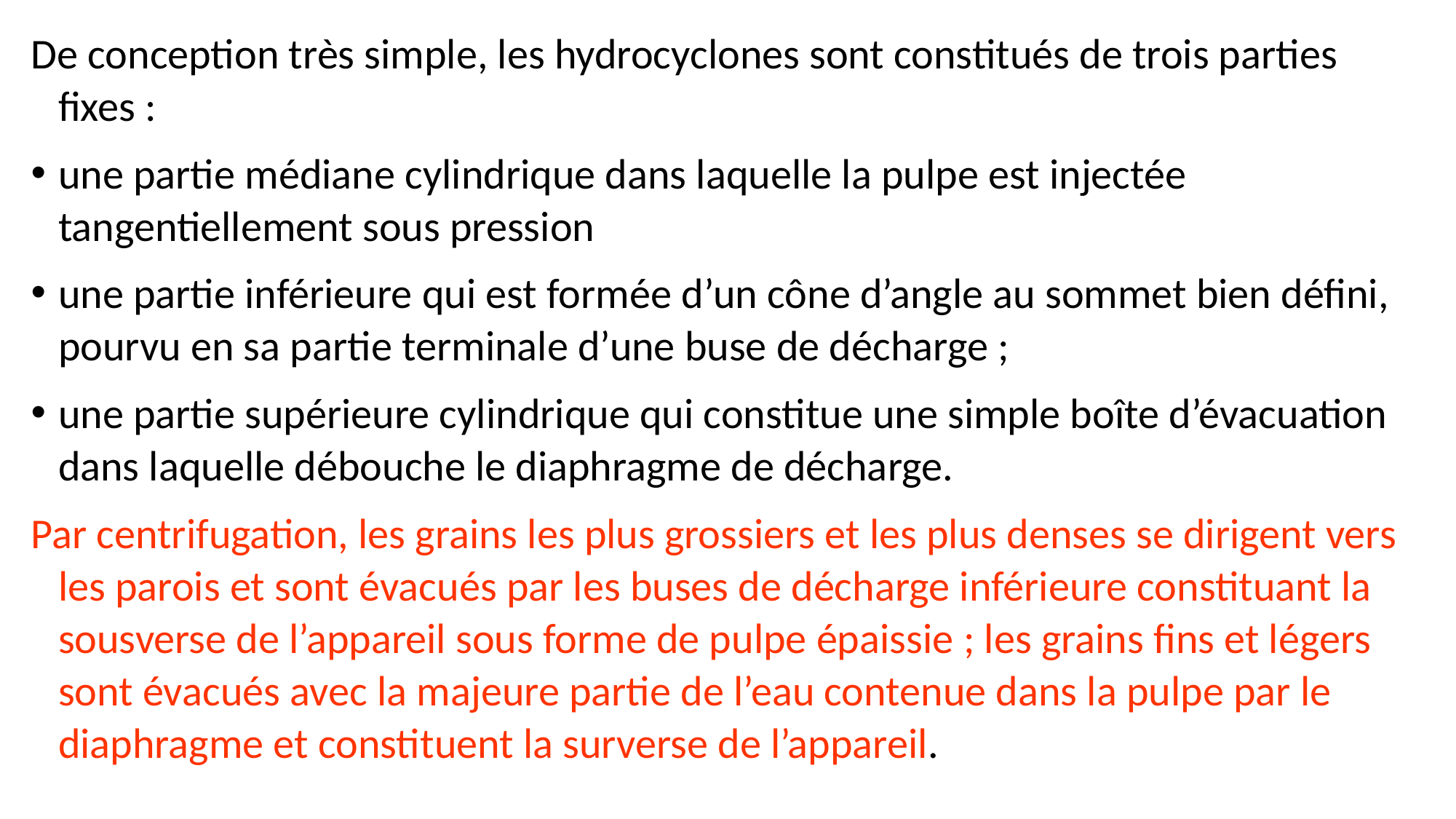

De conception très simple, les hydrocyclones sont constitués de trois parties fixes :
une partie médiane cylindrique dans laquelle la pulpe est injectée tangentiellement sous pression
une partie inférieure qui est formée d’un cône d’angle au sommet bien défini, pourvu en sa partie terminale d’une buse de décharge ;
une partie supérieure cylindrique qui constitue une simple boîte d’évacuation dans laquelle débouche le diaphragme de décharge.
Par centrifugation, les grains les plus grossiers et les plus denses se dirigent vers les parois et sont évacués par les buses de décharge inférieure constituant la sousverse de l’appareil sous forme de pulpe épaissie ; les grains fins et légers sont évacués avec la majeure partie de l’eau contenue dans la pulpe par le diaphragme et constituent la surverse de l’appareil.